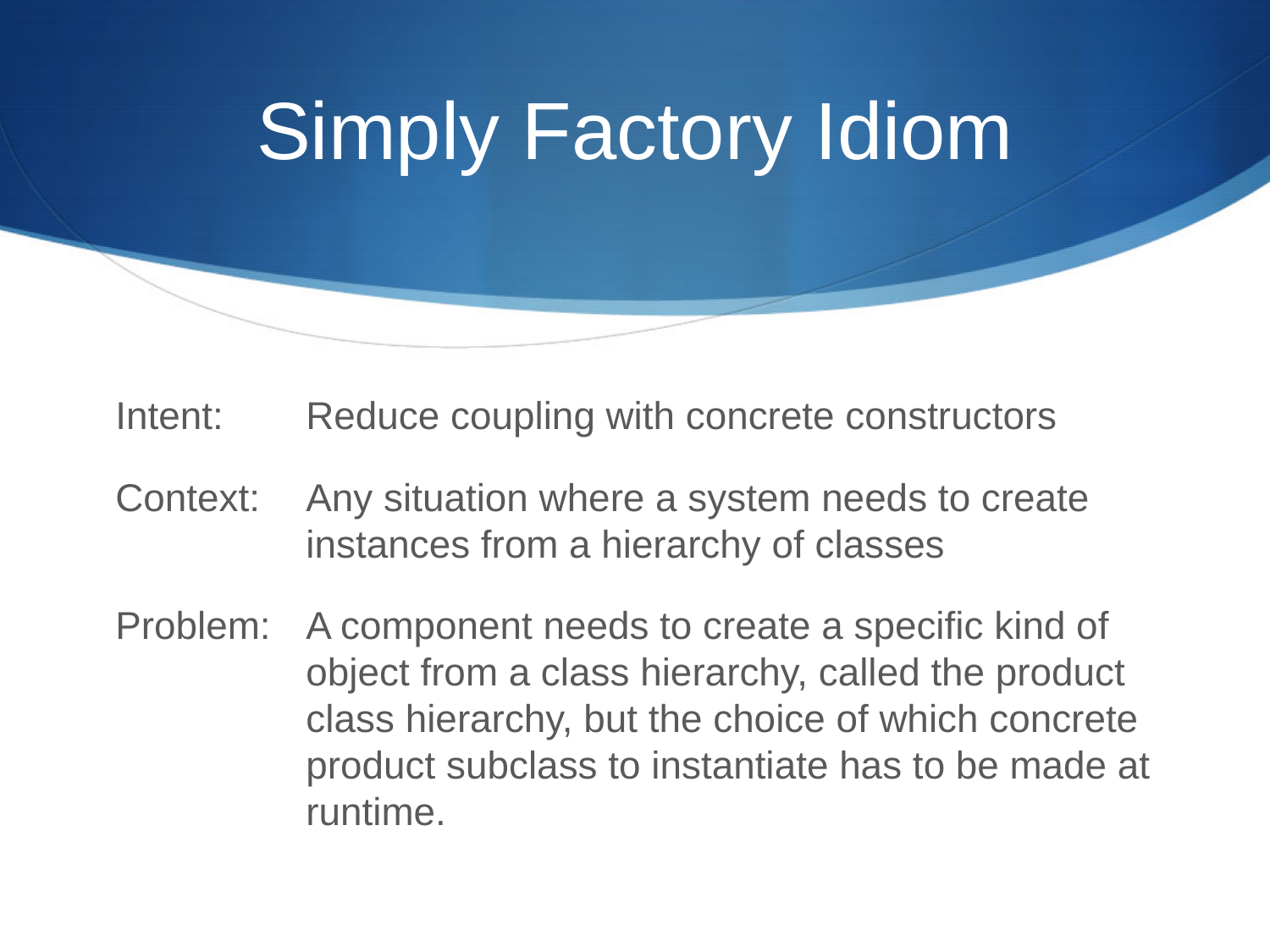

# Simply Factory Idiom
Intent:	Reduce coupling with concrete constructors
Context:	Any situation where a system needs to create instances from a hierarchy of classes
Problem:	A component needs to create a specific kind of object from a class hierarchy, called the product class hierarchy, but the choice of which concrete product subclass to instantiate has to be made at runtime.